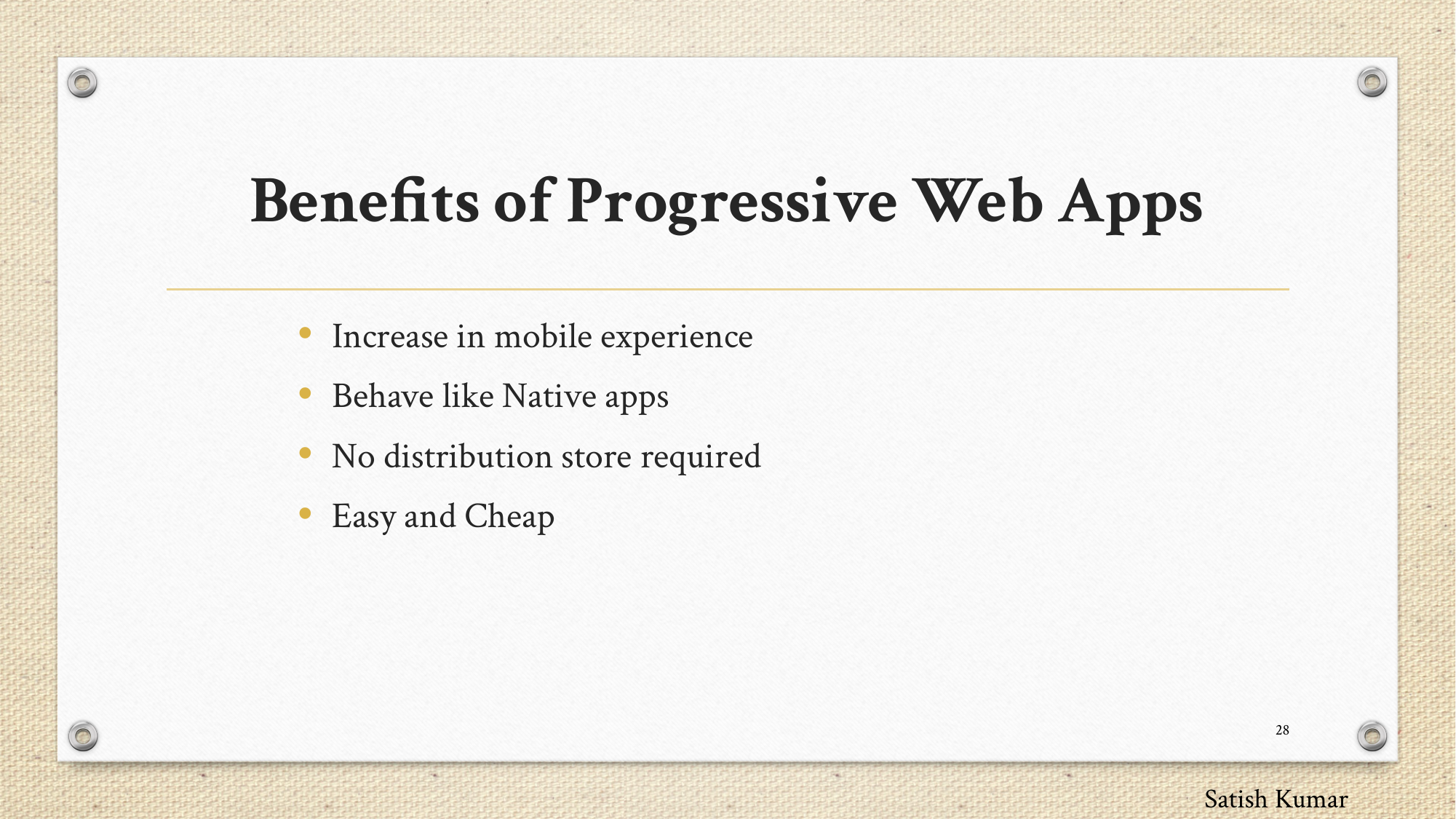

# Benefits of Progressive Web Apps
Increase in mobile experience
Behave like Native apps
No distribution store required
Easy and Cheap
28
Satish Kumar